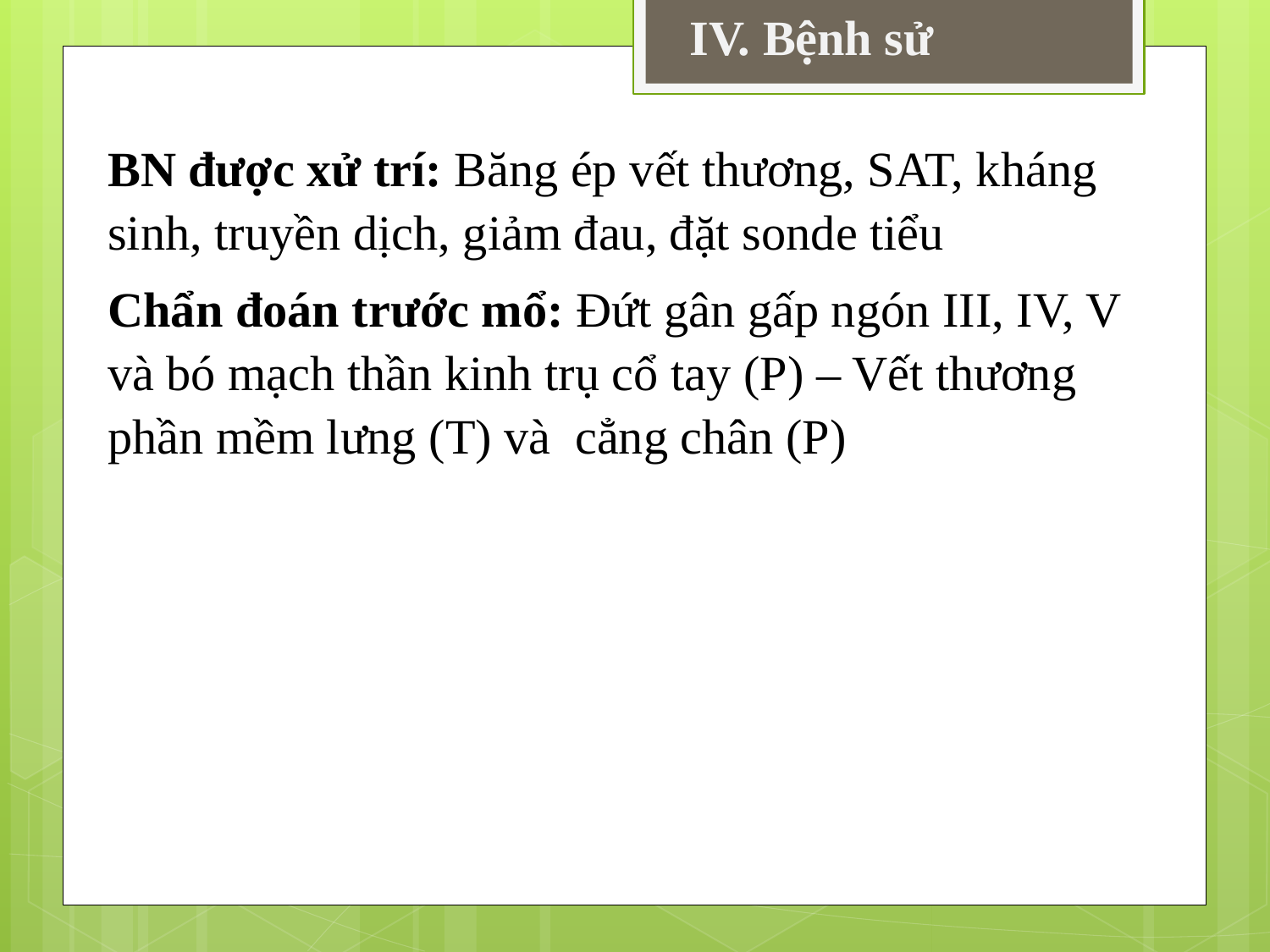

IV. Bệnh sử
BN được xử trí: Băng ép vết thương, SAT, kháng sinh, truyền dịch, giảm đau, đặt sonde tiểu
Chẩn đoán trước mổ: Đứt gân gấp ngón III, IV, V và bó mạch thần kinh trụ cổ tay (P) – Vết thương phần mềm lưng (T) và  cẳng chân (P)